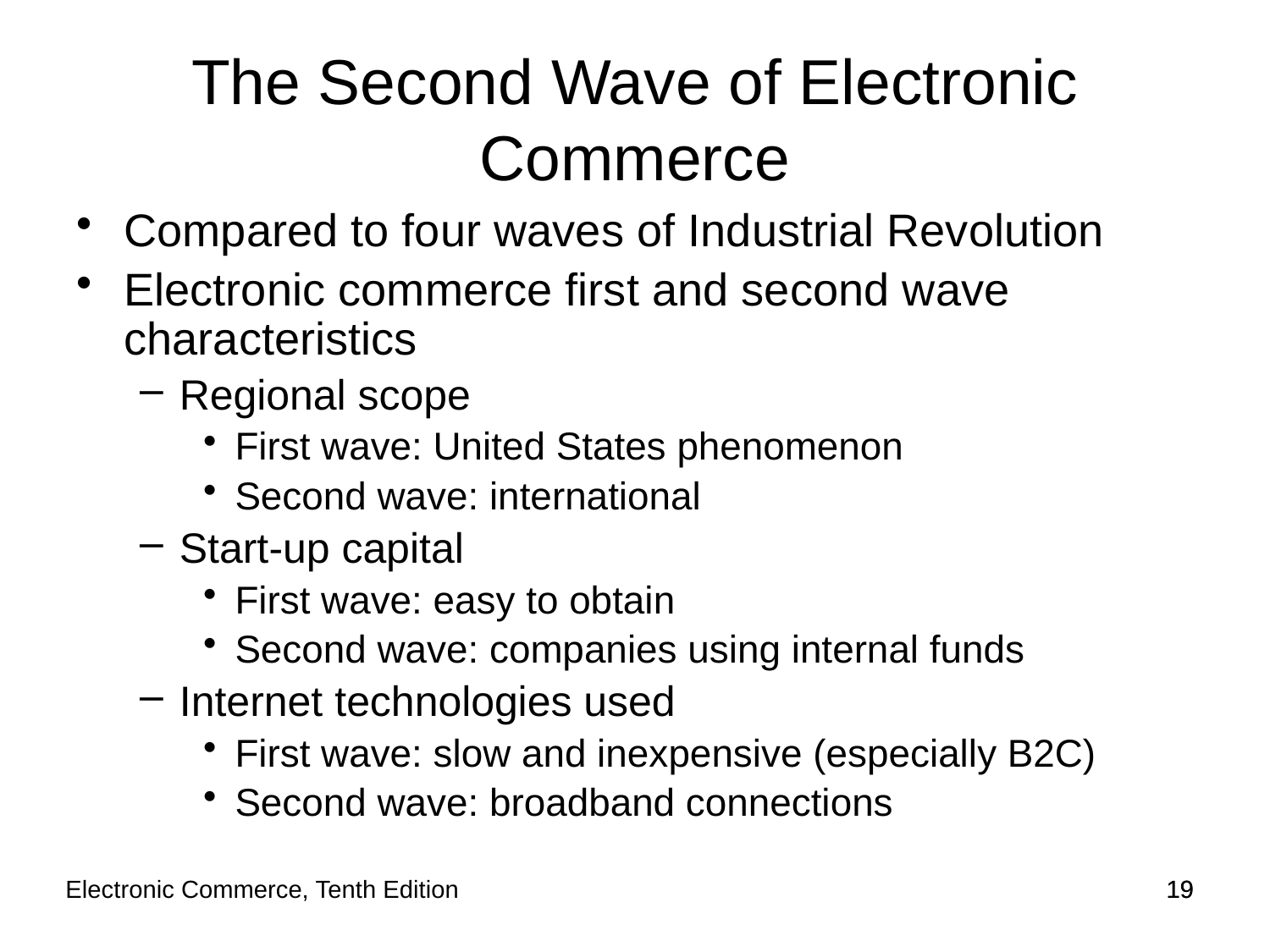

The Second Wave of Electronic Commerce
Compared to four waves of Industrial Revolution
Electronic commerce first and second wave characteristics
Regional scope
First wave: United States phenomenon
Second wave: international
Start-up capital
First wave: easy to obtain
Second wave: companies using internal funds
Internet technologies used
First wave: slow and inexpensive (especially B2C)
Second wave: broadband connections
Electronic Commerce, Tenth Edition
19
19